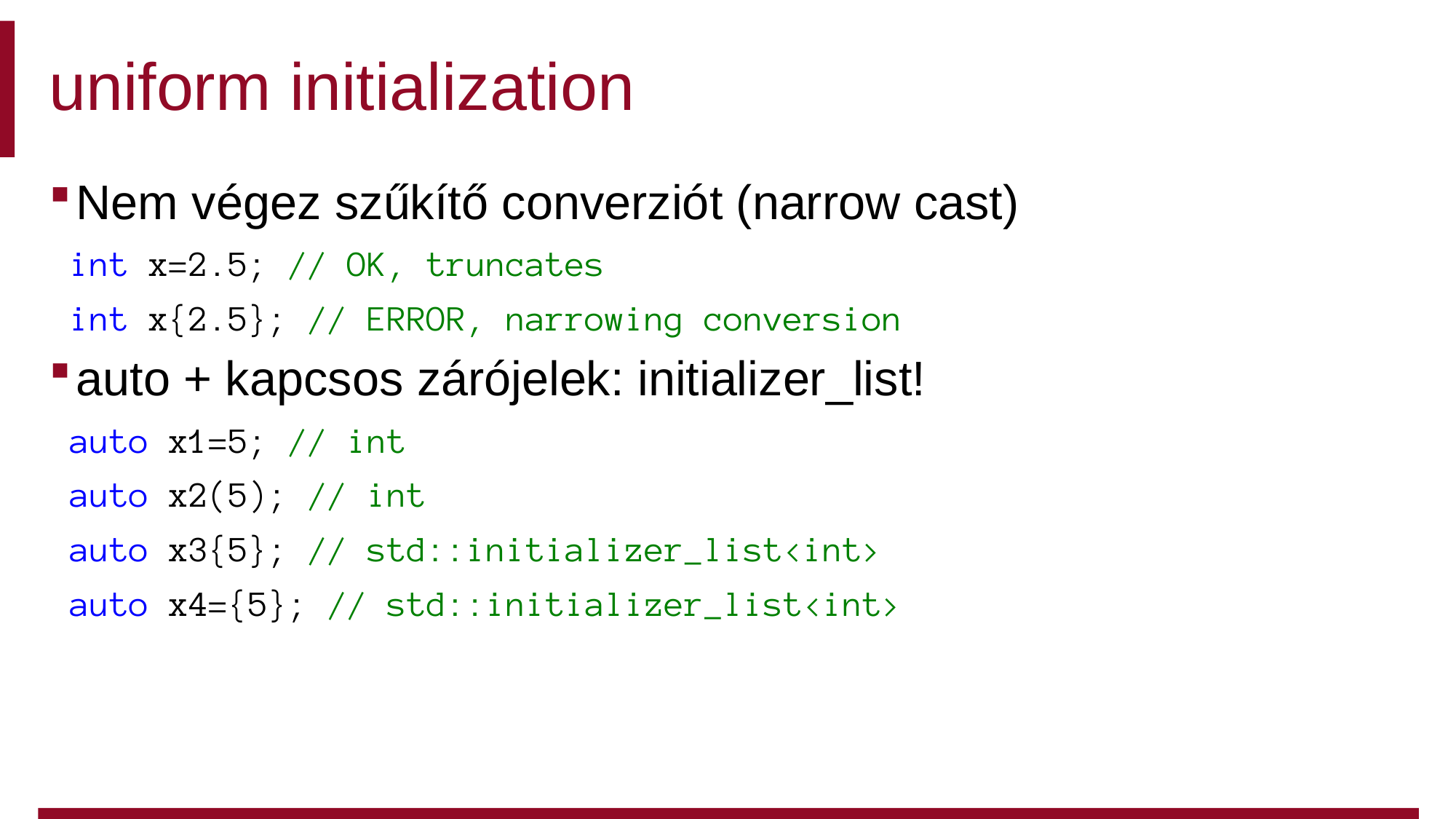

# uniform initialization
Nem végez szűkítő converziót (narrow cast)
int x=2.5; // OK, truncates
int x{2.5}; // ERROR, narrowing conversion
auto + kapcsos zárójelek: initializer_list!
auto x1=5; // int
auto x2(5); // int
auto x3{5}; // std::initializer_list<int>
auto x4={5}; // std::initializer_list<int>